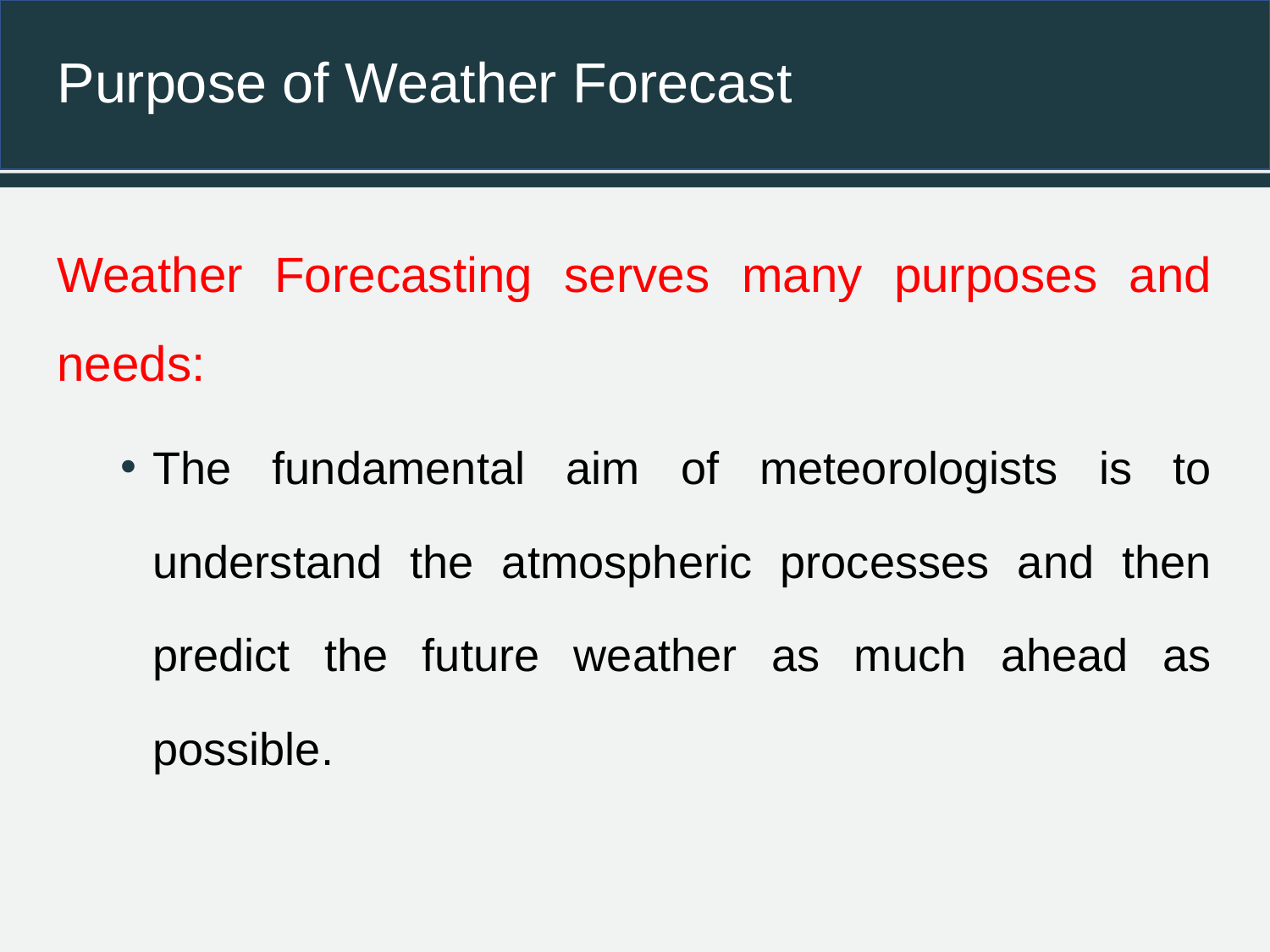

# Purpose of Weather Forecast
Weather Forecasting serves many purposes and needs:
The fundamental aim of meteorologists is to understand the atmospheric processes and then predict the future weather as much ahead as possible.